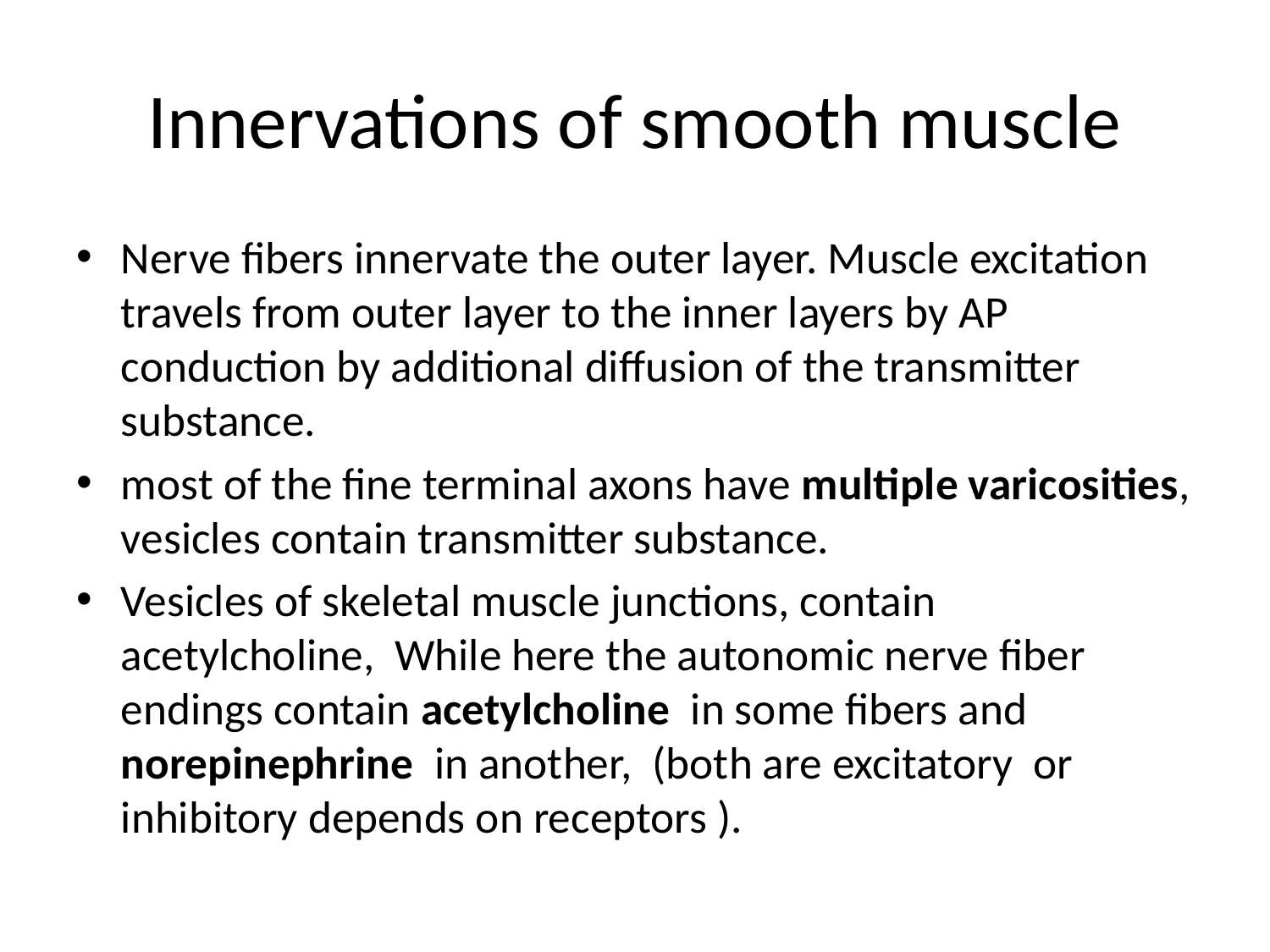

# Innervations of smooth muscle
Nerve fibers innervate the outer layer. Muscle excitation travels from outer layer to the inner layers by AP conduction by additional diffusion of the transmitter substance.
most of the fine terminal axons have multiple varicosities, vesicles contain transmitter substance.
Vesicles of skeletal muscle junctions, contain acetylcholine,  While here the autonomic nerve fiber endings contain acetylcholine  in some fibers and norepinephrine  in another,  (both are excitatory  or inhibitory depends on receptors ).